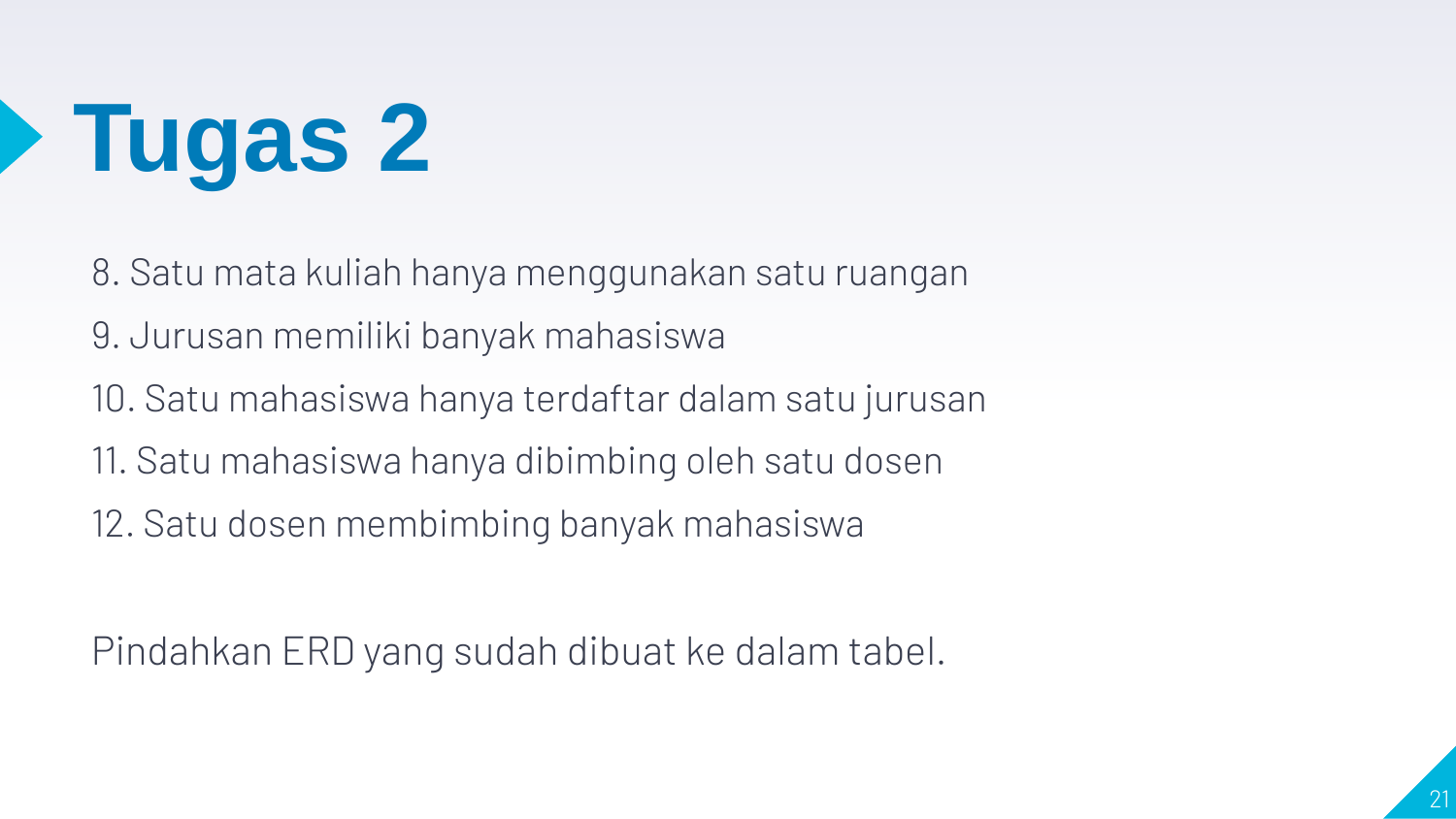

# Tugas 2
8. Satu mata kuliah hanya menggunakan satu ruangan
9. Jurusan memiliki banyak mahasiswa
10. Satu mahasiswa hanya terdaftar dalam satu jurusan
11. Satu mahasiswa hanya dibimbing oleh satu dosen
12. Satu dosen membimbing banyak mahasiswa

Pindahkan ERD yang sudah dibuat ke dalam tabel.

21